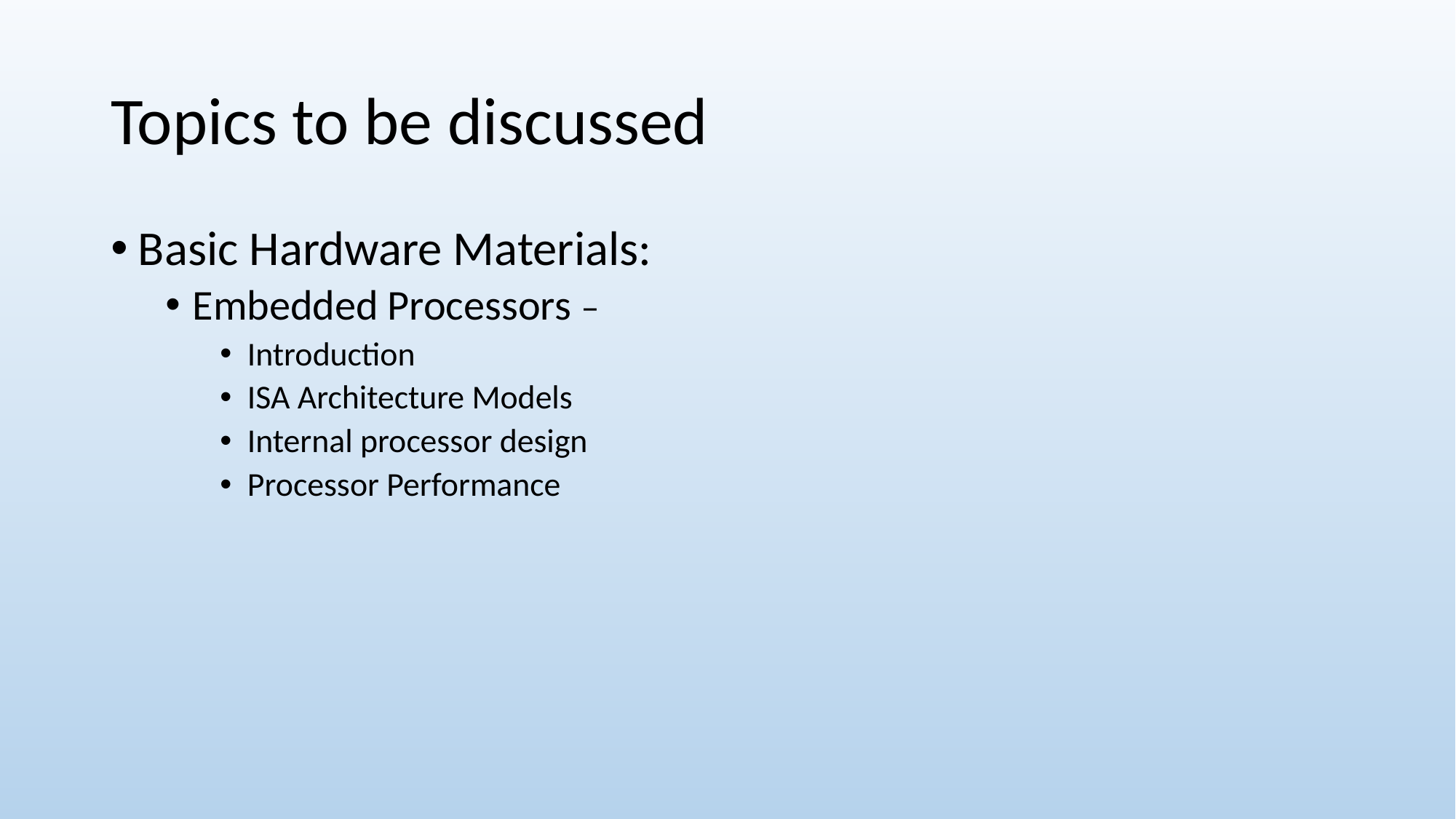

# Topics to be discussed
Basic Hardware Materials:
Embedded Processors –
Introduction
ISA Architecture Models
Internal processor design
Processor Performance